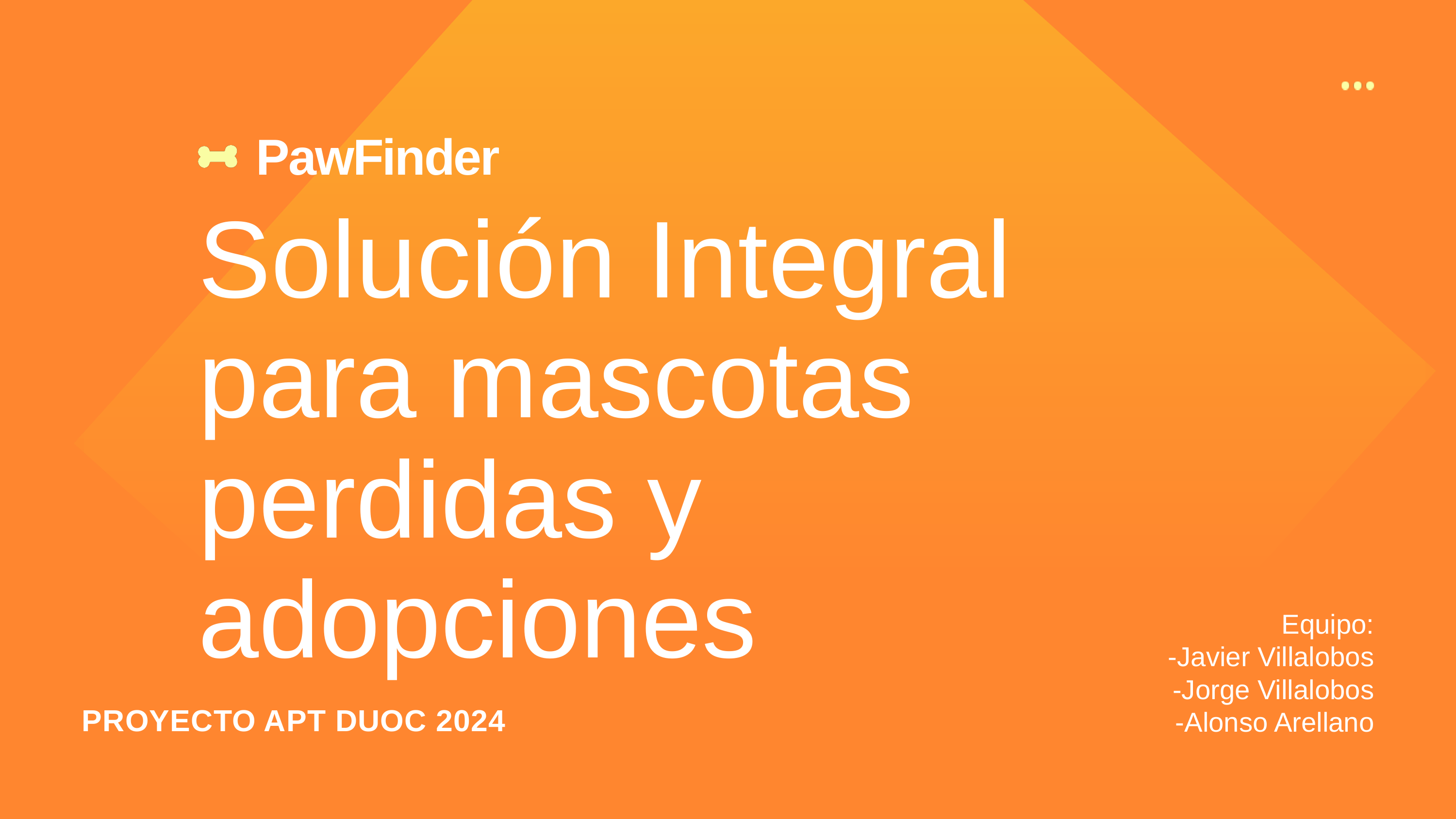

PawFinder

Solución Integral para mascotas perdidas y adopciones
Equipo:
-Javier Villalobos
-Jorge Villalobos
-Alonso Arellano
PROYECTO APT DUOC 2024